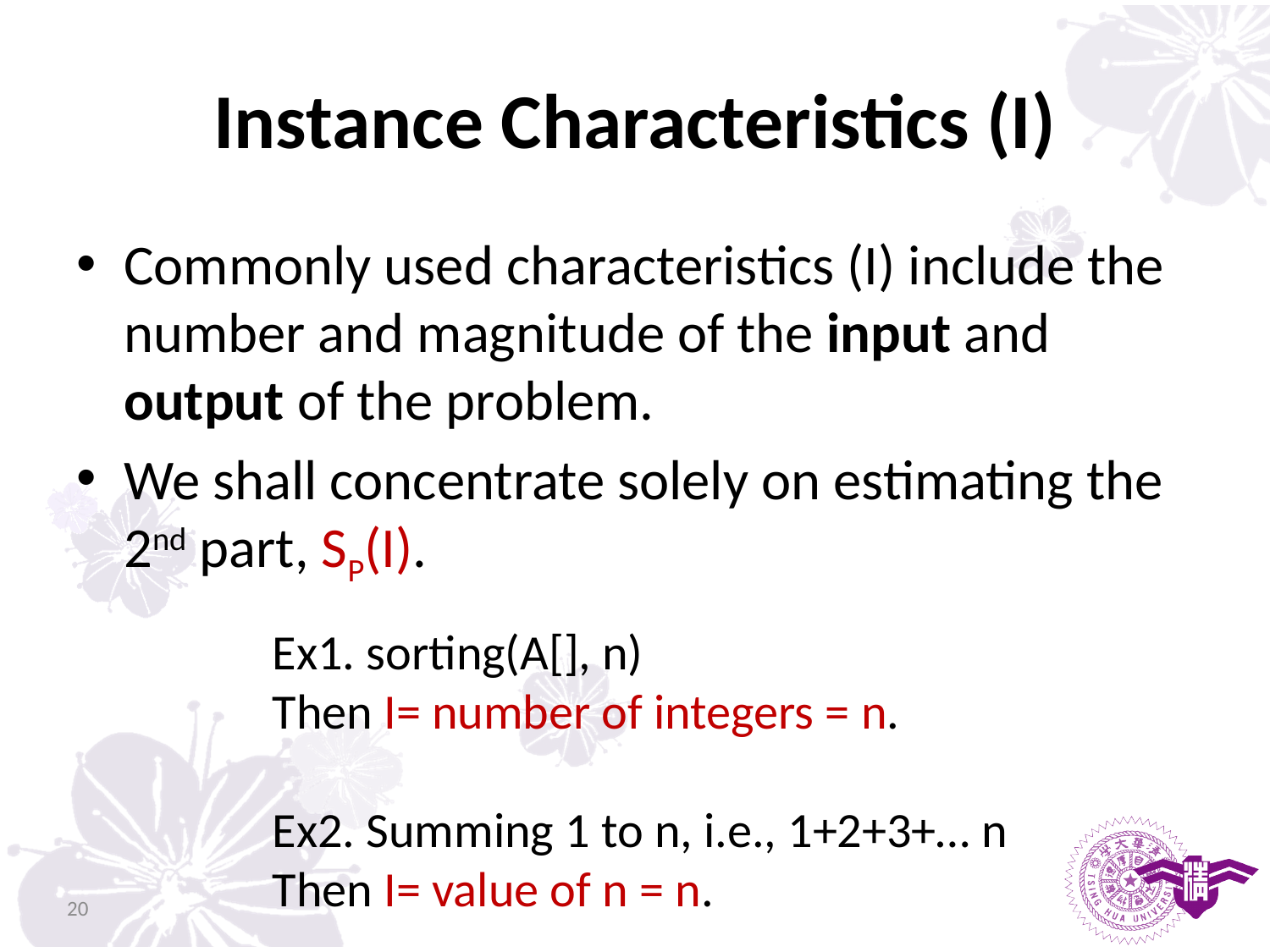

# Instance Characteristics (I)
Commonly used characteristics (I) include the number and magnitude of the input and output of the problem.
We shall concentrate solely on estimating the 2nd part, SP(I).

Ex1. sorting(A[], n)
Then I= number of integers = n.

Ex2. Summing 1 to n, i.e., 1+2+3+… n
Then I= value of n = n.
20